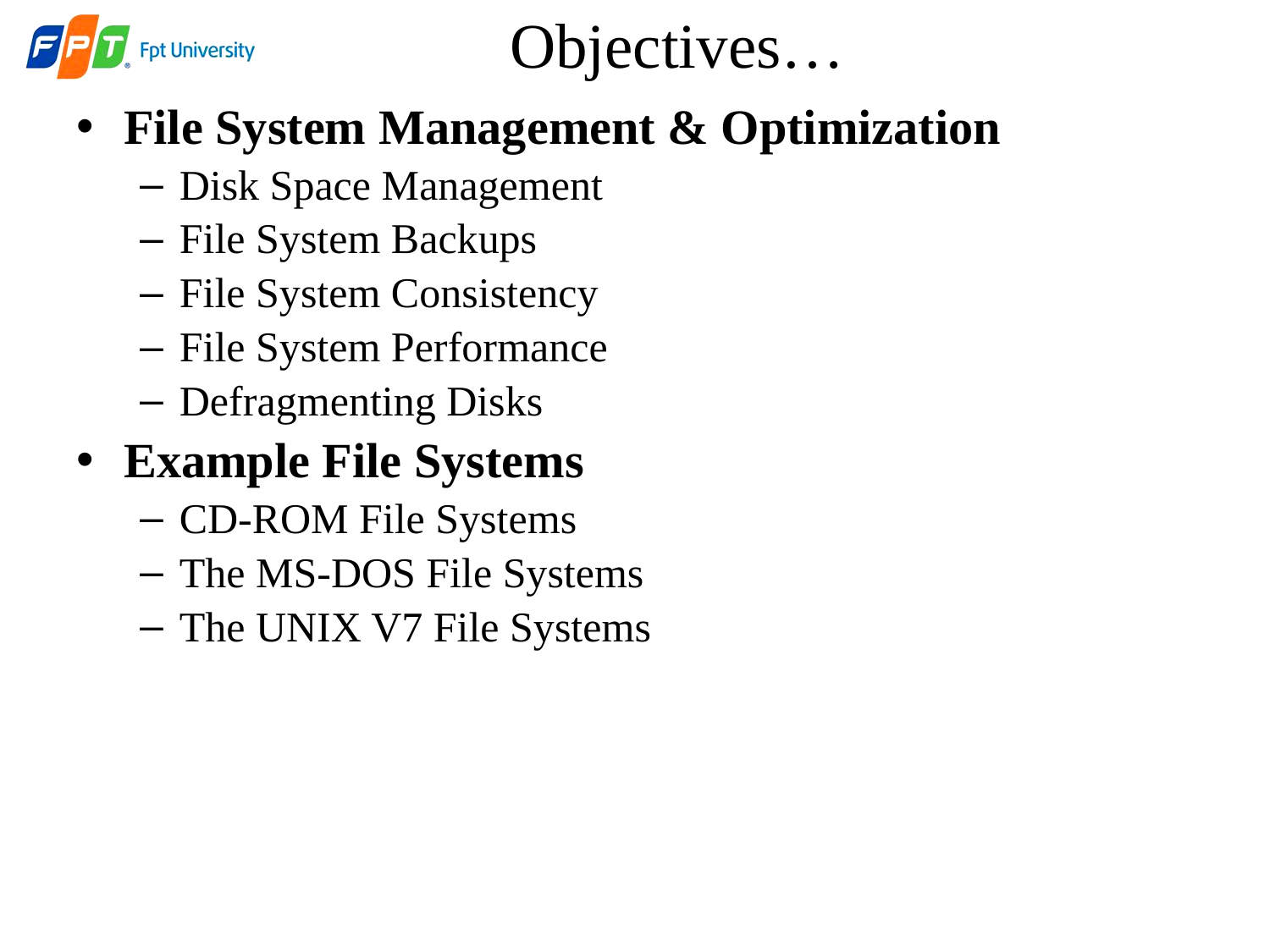

# Objectives…
File System Management & Optimization
Disk Space Management
File System Backups
File System Consistency
File System Performance
Defragmenting Disks
Example File Systems
CD-ROM File Systems
The MS-DOS File Systems
The UNIX V7 File Systems